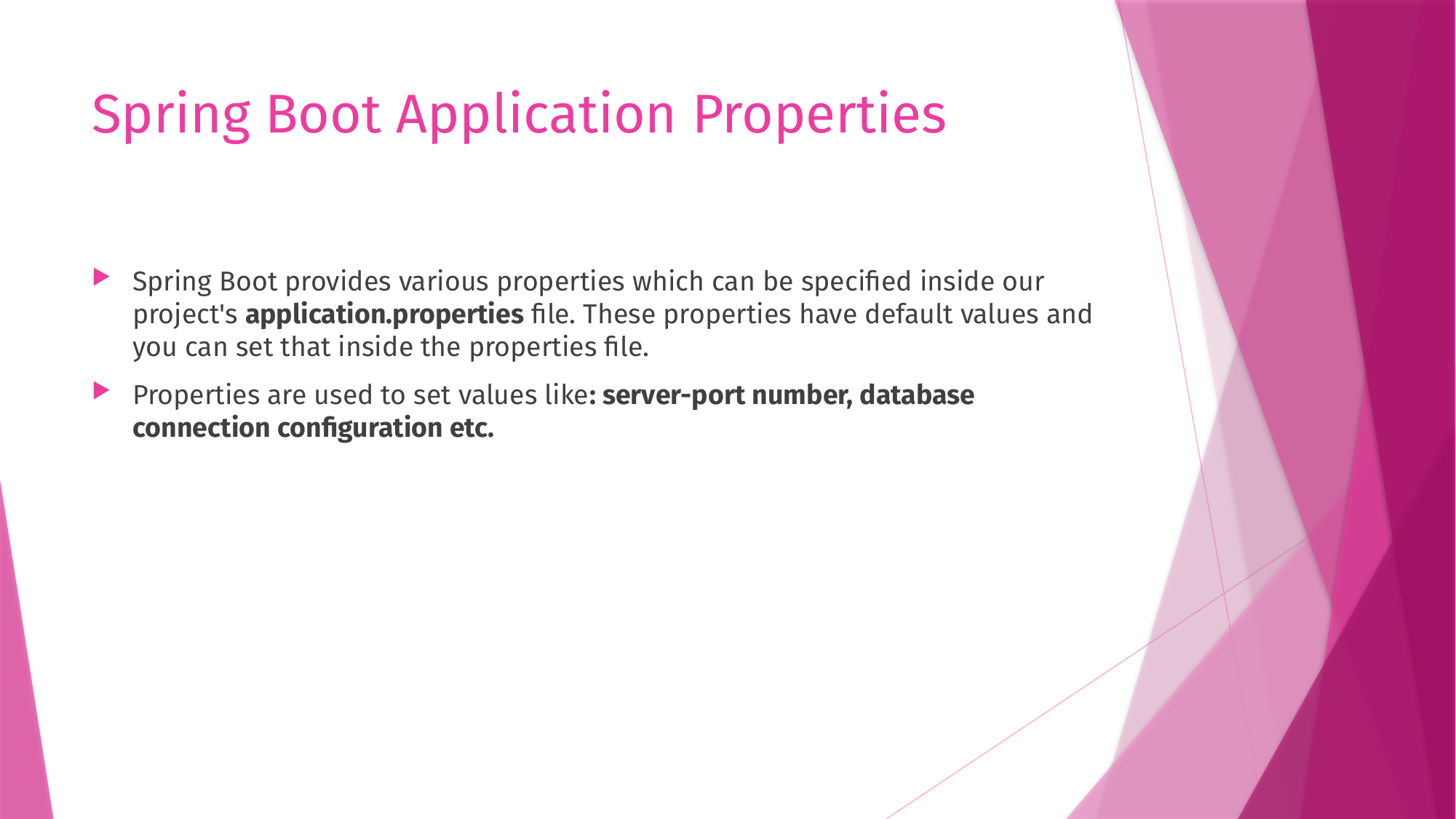

# Spring Boot Application Properties
Spring Boot provides various properties which can be specified inside our project's application.properties file. These properties have default values and you can set that inside the properties file.
Properties are used to set values like: server-port number, database connection configuration etc.